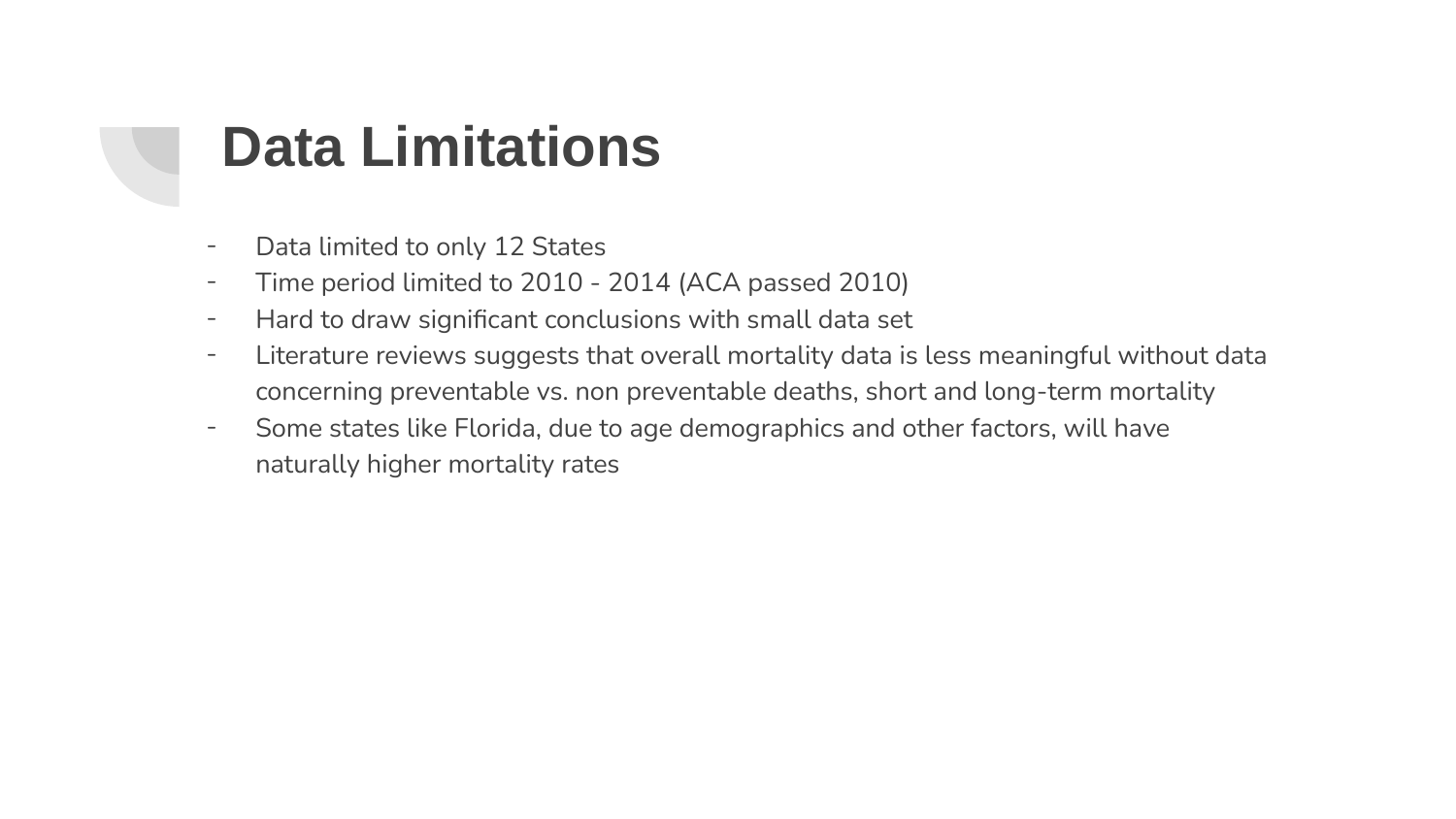

# Data Limitations
Data limited to only 12 States
Time period limited to 2010 - 2014 (ACA passed 2010)
Hard to draw significant conclusions with small data set
Literature reviews suggests that overall mortality data is less meaningful without data concerning preventable vs. non preventable deaths, short and long-term mortality
Some states like Florida, due to age demographics and other factors, will have naturally higher mortality rates